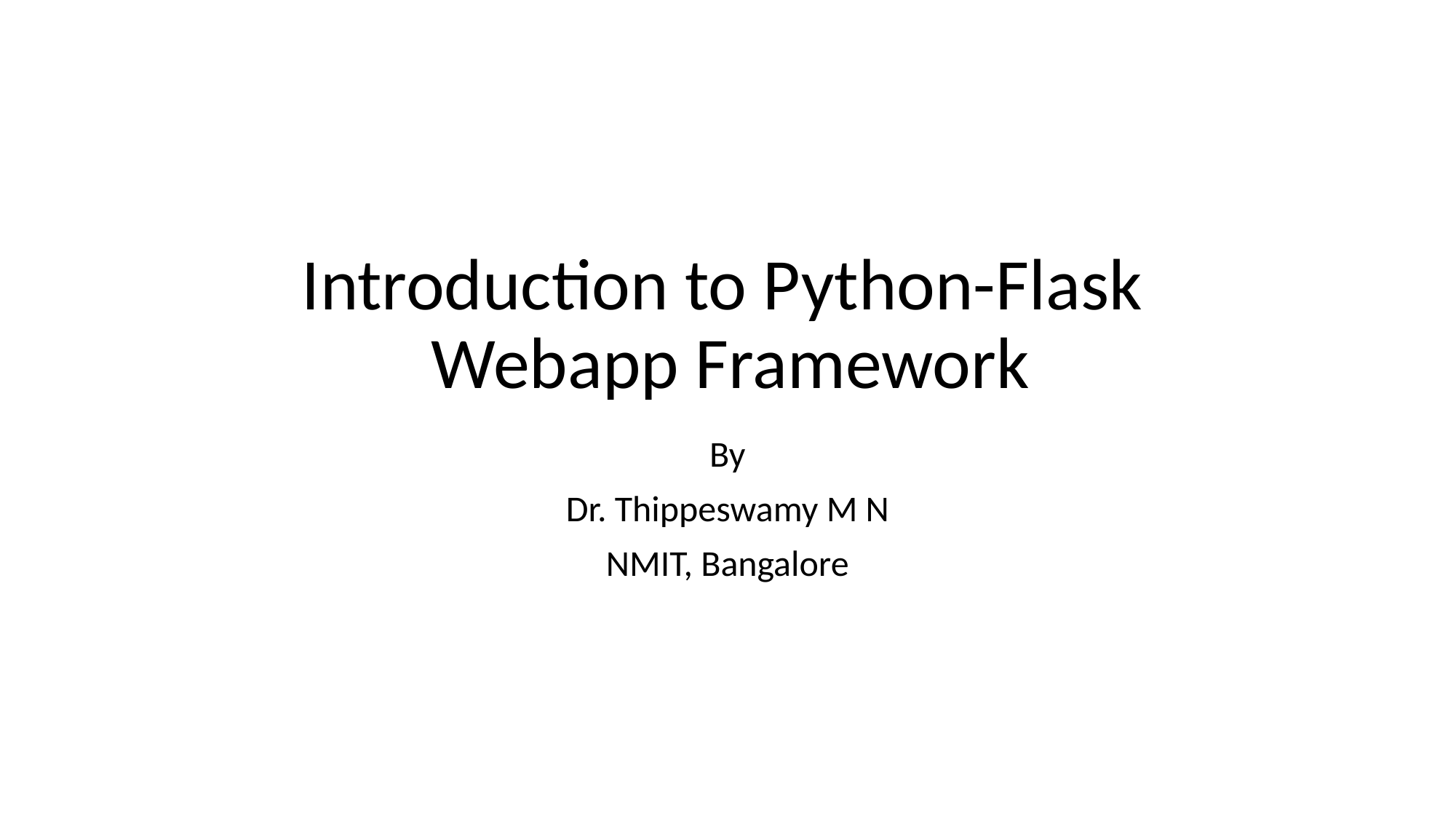

# Introduction to Python-Flask Webapp Framework
By
Dr. Thippeswamy M N
NMIT, Bangalore